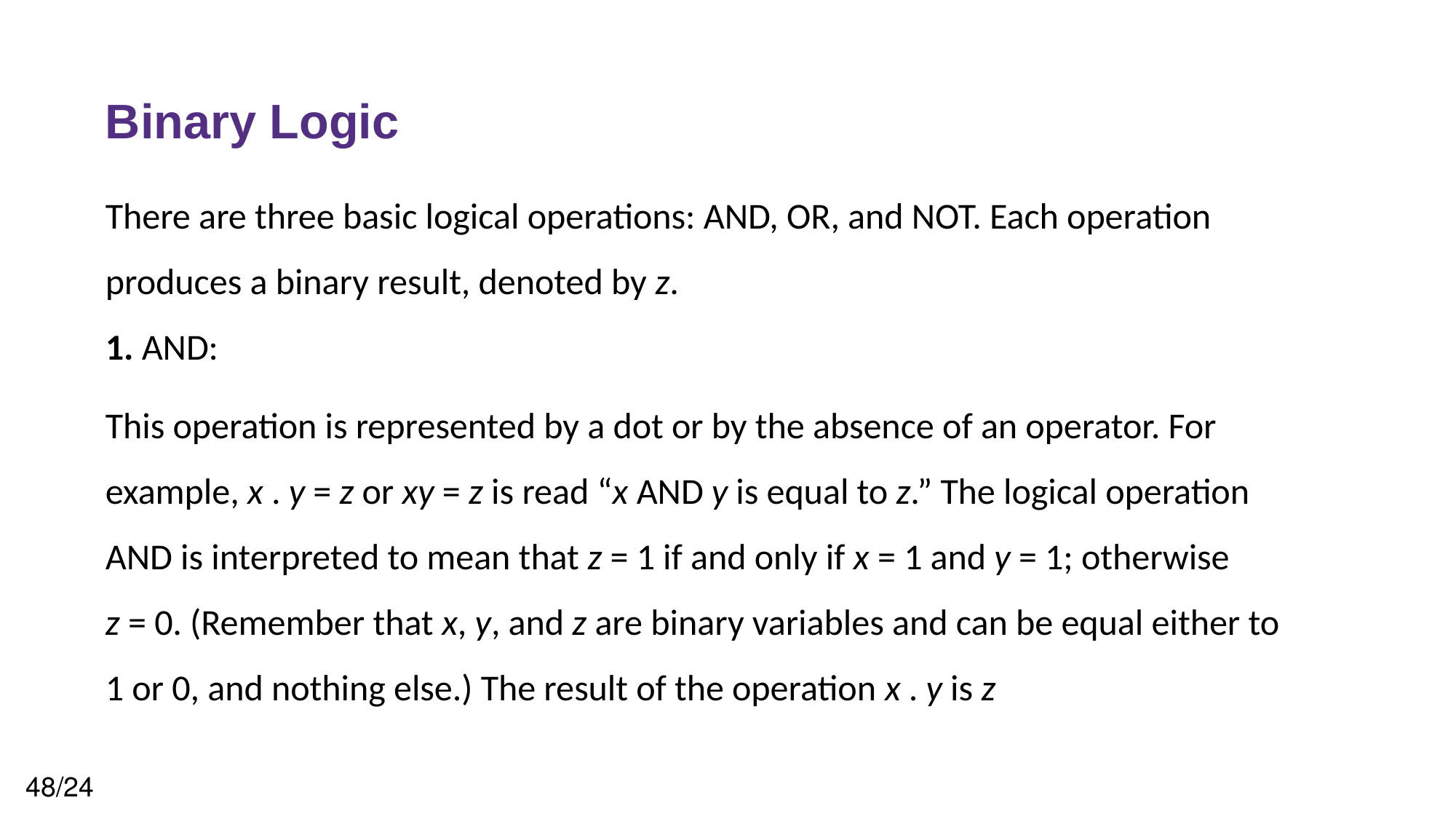

# Binary Logic
There are three basic logical operations: AND, OR, and NOT. Each operation produces a binary result, denoted by z.
1. AND:
This operation is represented by a dot or by the absence of an operator. For
example, x . y = z or xy = z is read “x AND y is equal to z.” The logical operation
AND is interpreted to mean that z = 1 if and only if x = 1 and y = 1; otherwise
z = 0. (Remember that x, y, and z are binary variables and can be equal either to
1 or 0, and nothing else.) The result of the operation x . y is z